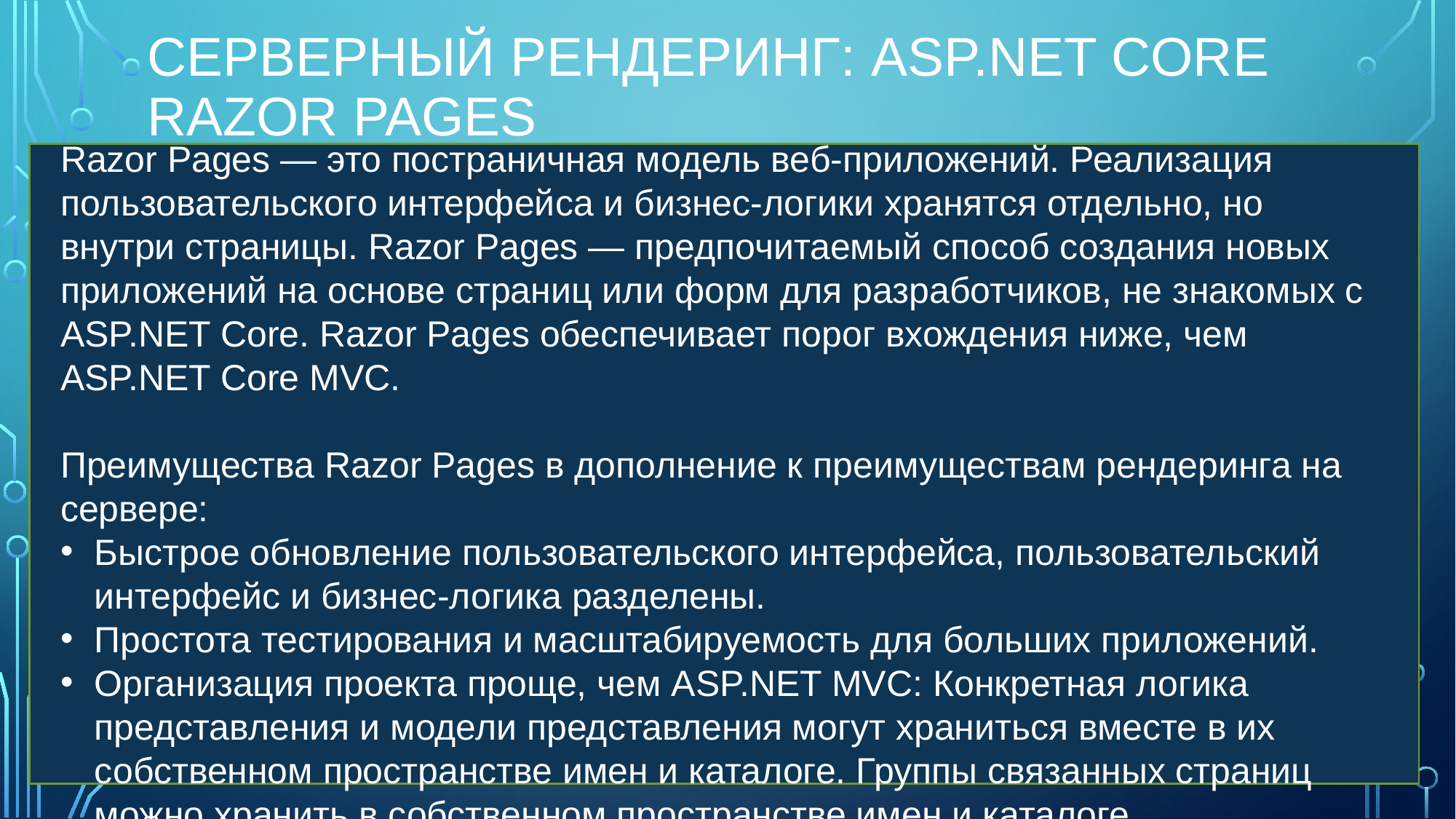

# Серверный рендеринг: Asp.Net Core Razor Pages
Razor Pages — это постраничная модель веб-приложений. Реализация пользовательского интерфейса и бизнес-логики хранятся отдельно, но внутри страницы. Razor Pages — предпочитаемый способ создания новых приложений на основе страниц или форм для разработчиков, не знакомых с ASP.NET Core. Razor Pages обеспечивает порог вхождения ниже, чем ASP.NET Core MVC.

Преимущества Razor Pages в дополнение к преимуществам рендеринга на сервере:
Быстрое обновление пользовательского интерфейса, пользовательский интерфейс и бизнес-логика разделены.
Простота тестирования и масштабируемость для больших приложений.
Организация проекта проще, чем ASP.NET MVC: Конкретная логика представления и модели представления могут храниться вместе в их собственном пространстве имен и каталоге. Группы связанных страниц можно хранить в собственном пространстве имен и каталоге.